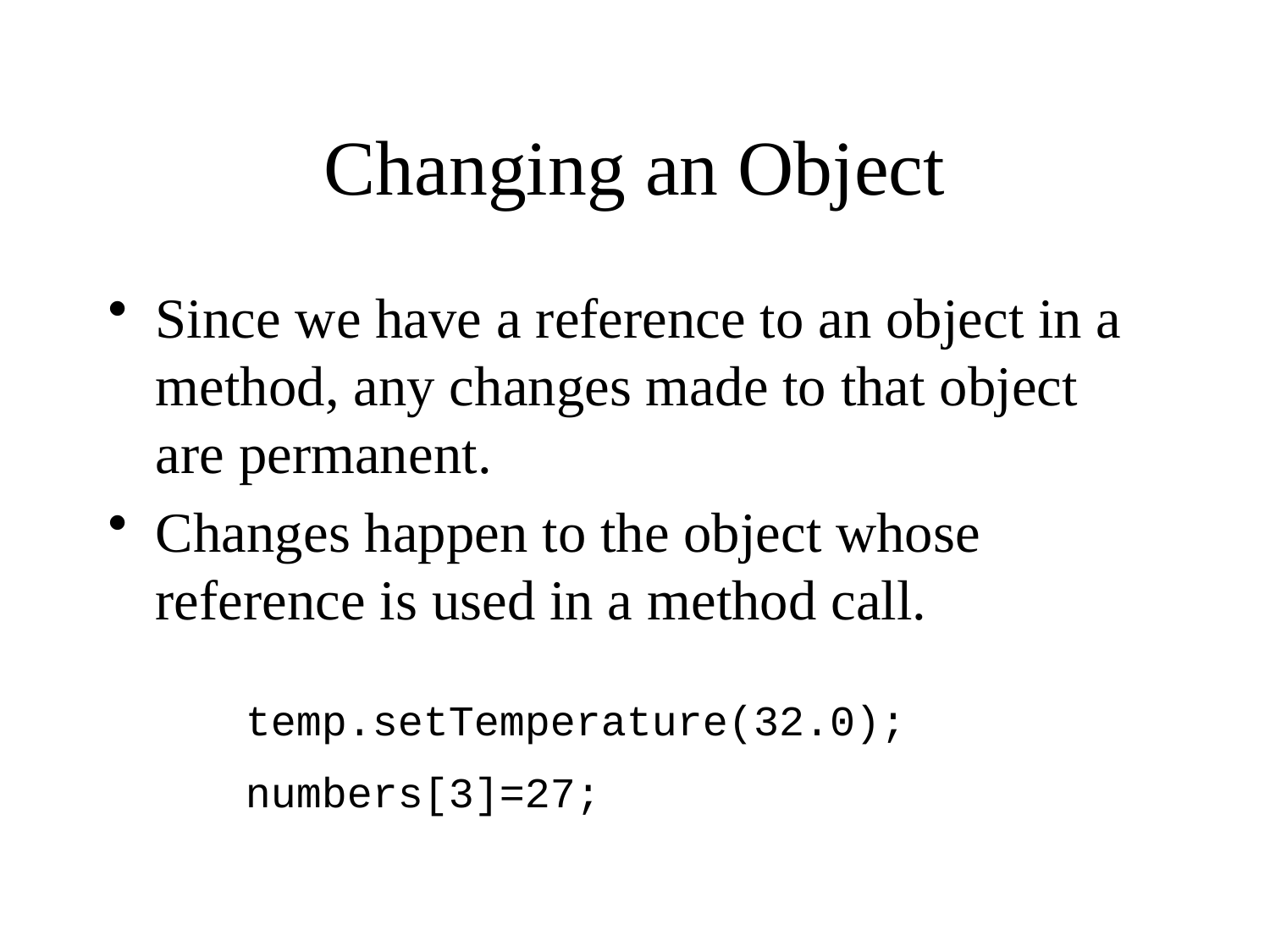

# Changing an Object
Since we have a reference to an object in a method, any changes made to that object are permanent.
Changes happen to the object whose reference is used in a method call.
temp.setTemperature(32.0);
numbers[3]=27;